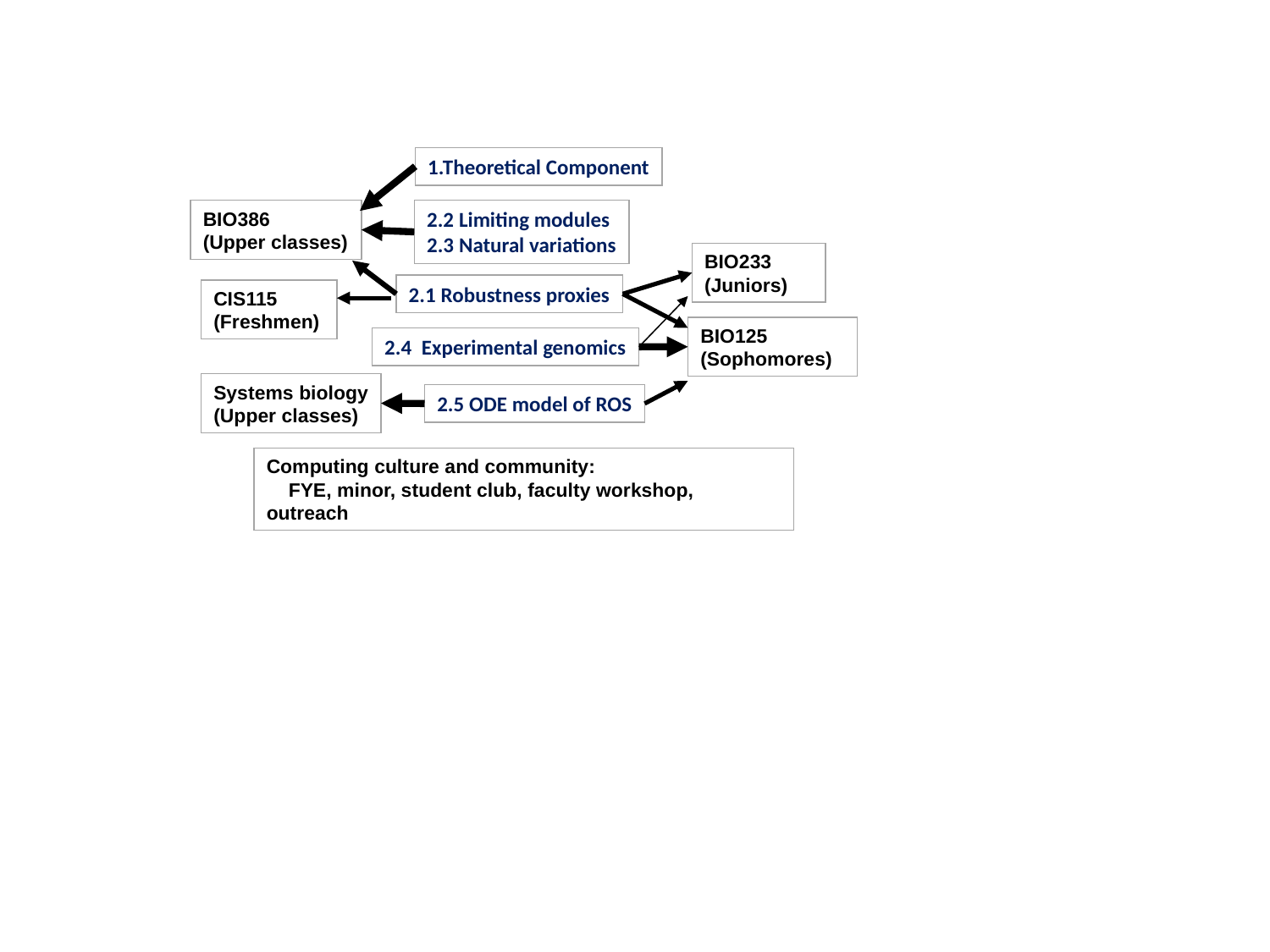

1.Theoretical Component
BIO386
(Upper classes)
2.2 Limiting modules
2.3 Natural variations
BIO233
(Juniors)
2.1 Robustness proxies
CIS115
(Freshmen)
BIO125
(Sophomores)
2.4  Experimental genomics
Systems biology
(Upper classes)
2.5 ODE model of ROS
Computing culture and community:
    FYE, minor, student club, faculty workshop, outreach